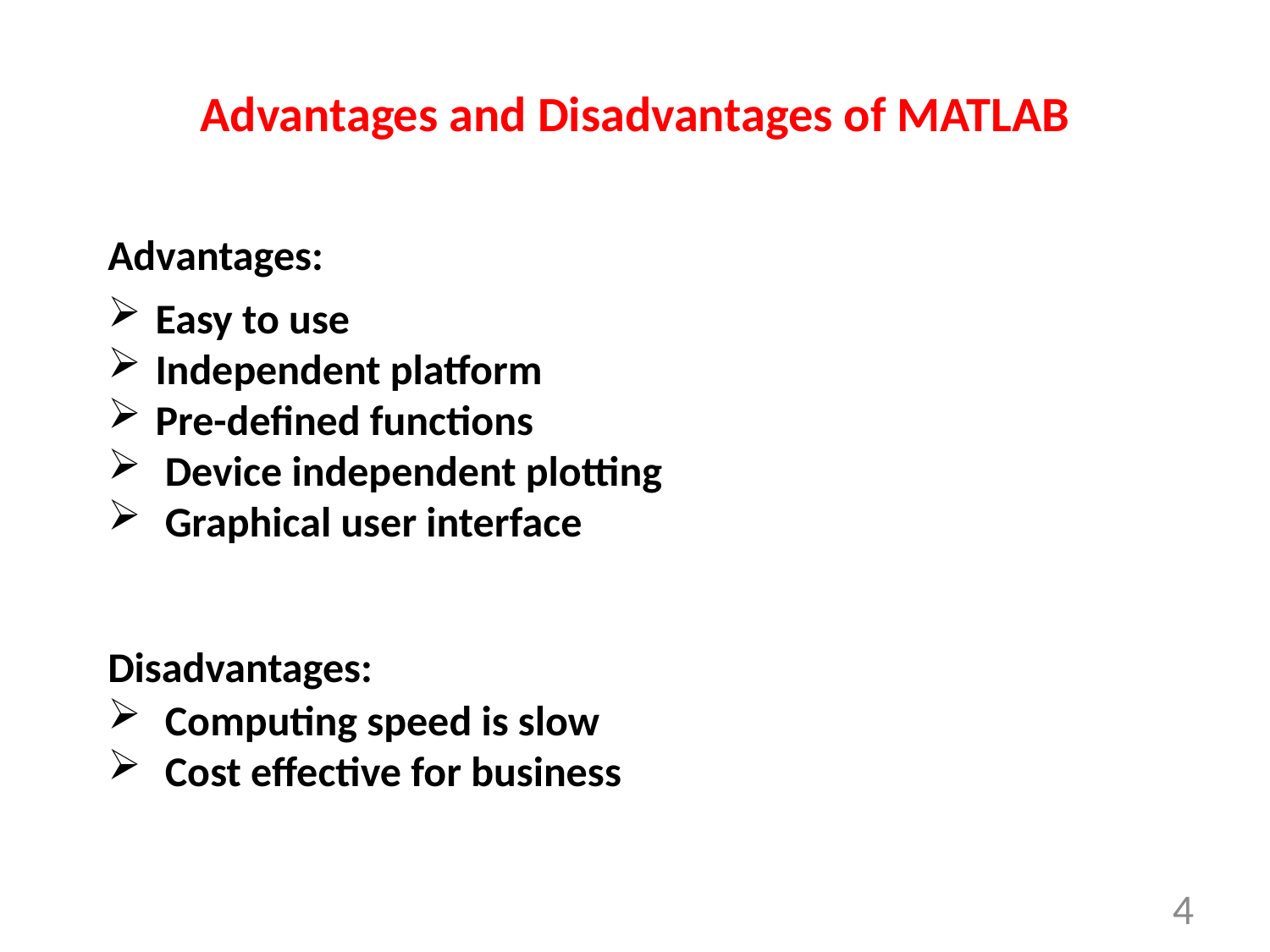

Advantages and Disadvantages of MATLAB
Advantages:
Easy to use
Independent platform
Pre-defined functions
 Device independent plotting
 Graphical user interface
Disadvantages:
 Computing speed is slow
 Cost effective for business
4